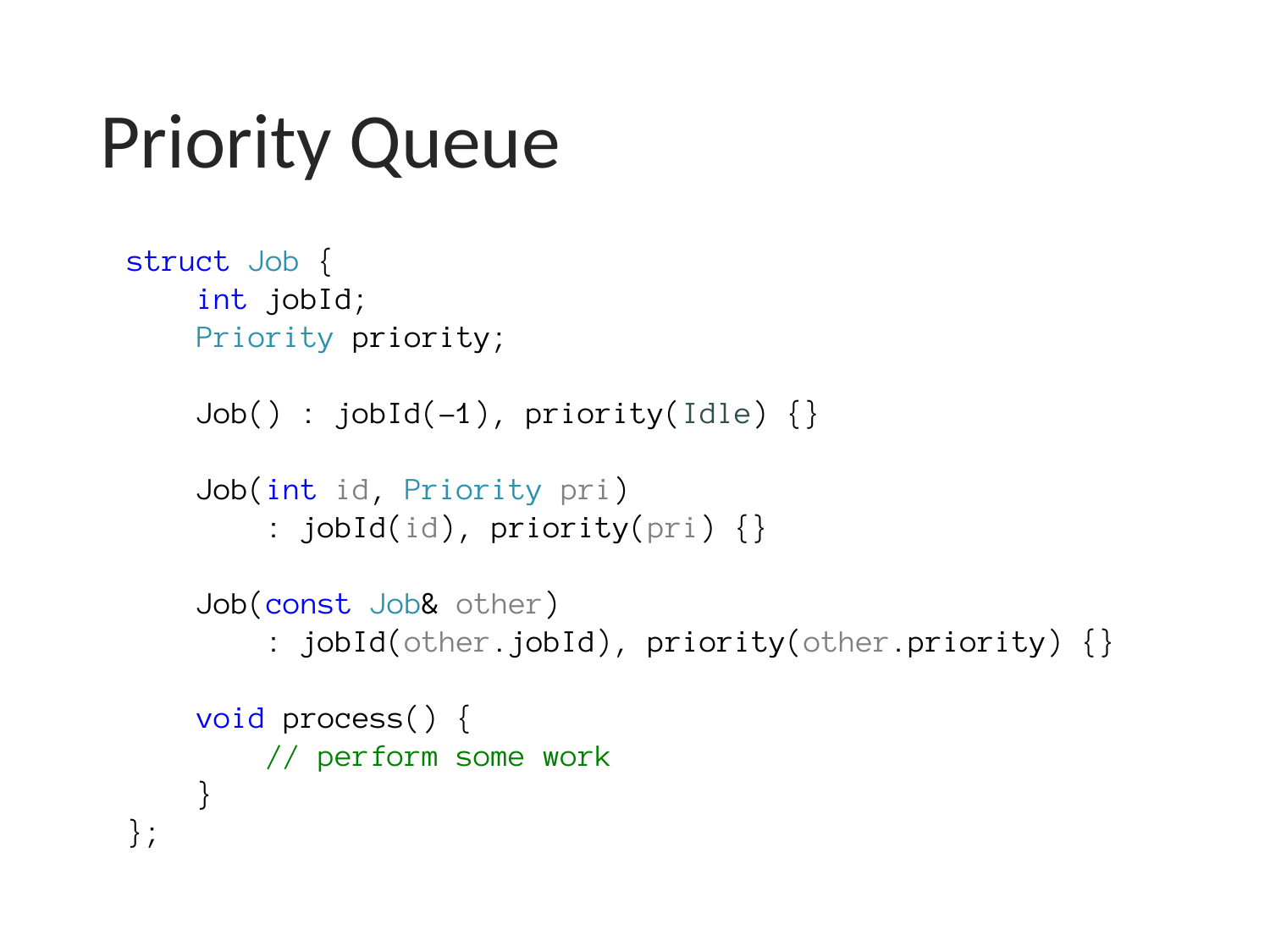

# Priority Queue
struct Job {
    int jobId;
    Priority priority;

    Job() : jobId(-1), priority(Idle) {}

    Job(int id, Priority pri)
        : jobId(id), priority(pri) {}

    Job(const Job& other)
        : jobId(other.jobId), priority(other.priority) {}

    void process() {
        // perform some work
    }
};